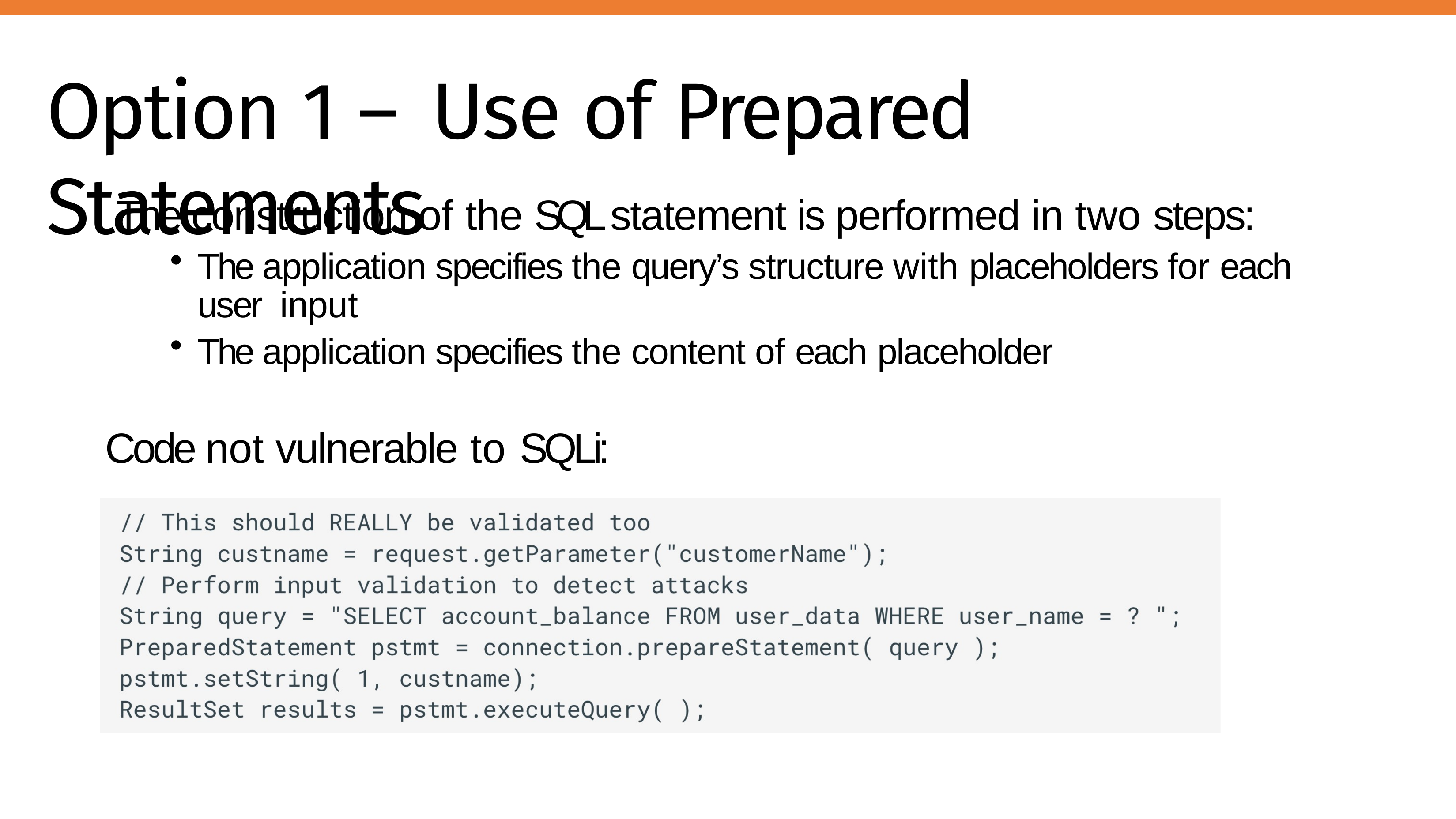

# Option 1 – Use of Prepared Statements
The construction of the SQL statement is performed in two steps:
The application specifies the query’s structure with placeholders for each user  input
The application specifies the content of each placeholder

Code not vulnerable to	SQLi: